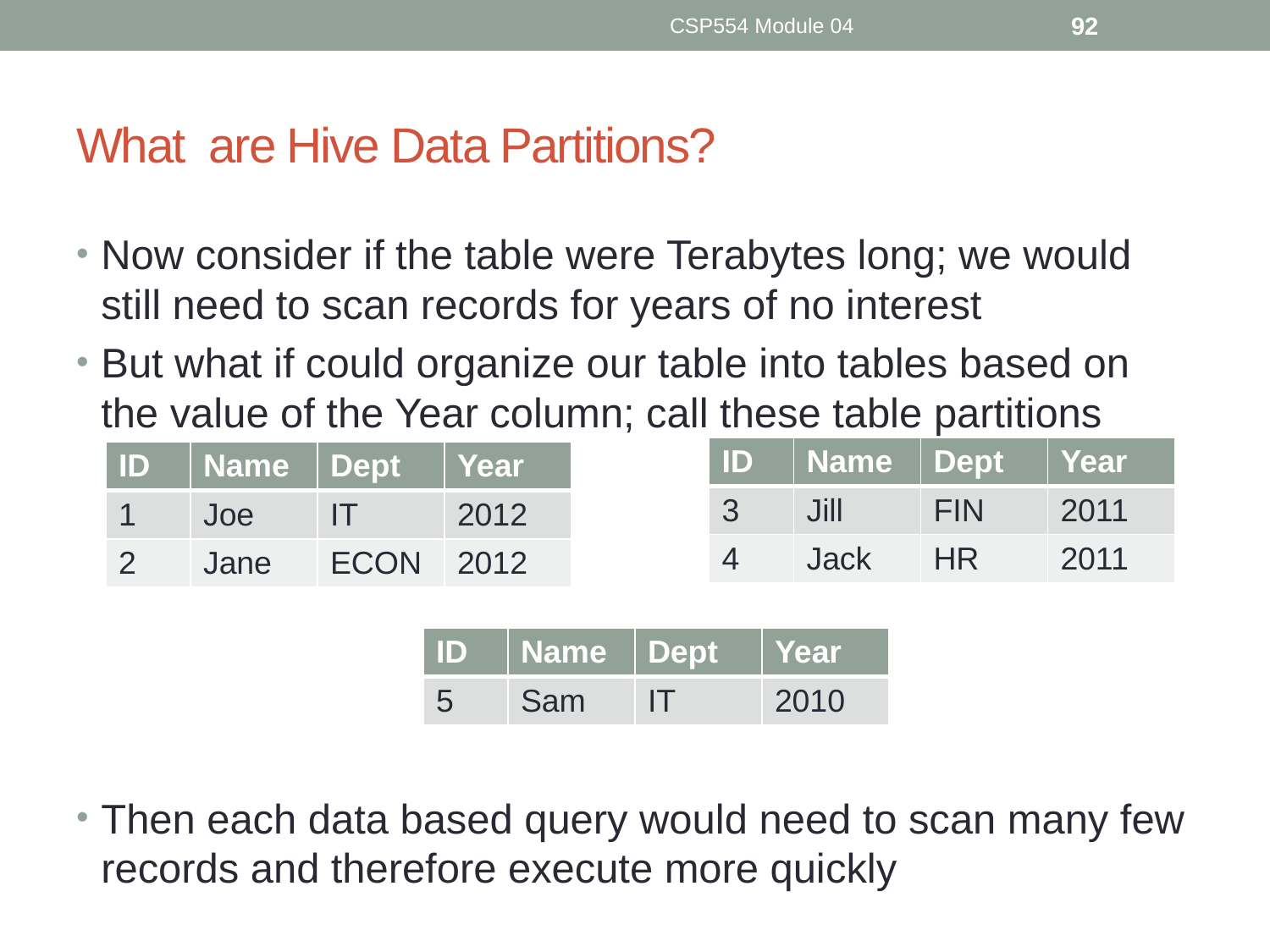

CSP554 Module 04
92
# What  are Hive Data Partitions?
Now consider if the table were Terabytes long; we would still need to scan records for years of no interest
But what if could organize our table into tables based on the value of the Year column; call these table partitions

Then each data based query would need to scan many few records and therefore execute more quickly

| ID | Name | Dept | Year |
| --- | --- | --- | --- |
| 3 | Jill | FIN | 2011 |
| 4 | Jack | HR | 2011 |
| ID | Name | Dept | Year |
| --- | --- | --- | --- |
| 1 | Joe | IT | 2012 |
| 2 | Jane | ECON | 2012 |
| ID | Name | Dept | Year |
| --- | --- | --- | --- |
| 5 | Sam | IT | 2010 |